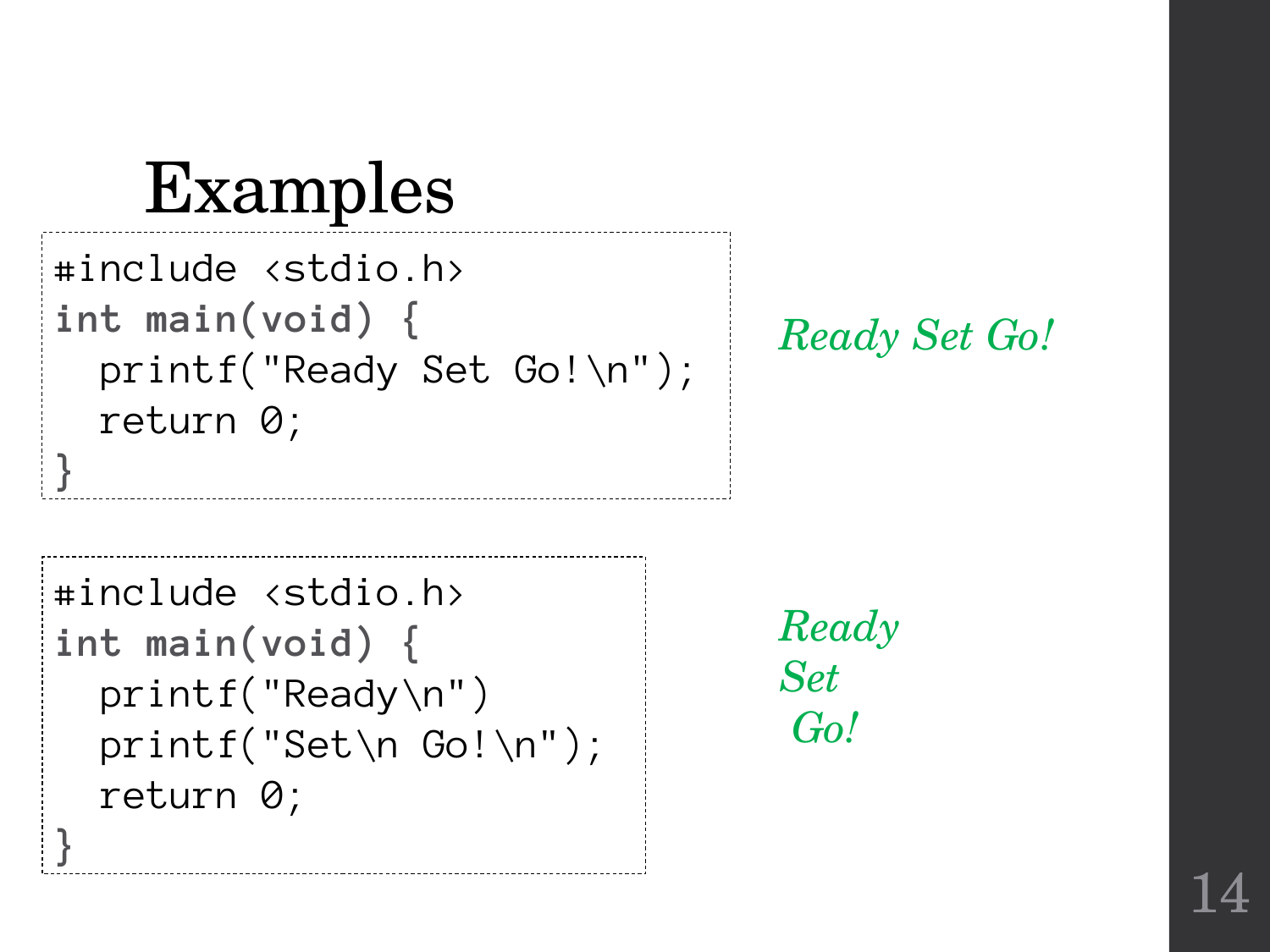

# Examples
#include <stdio.h>
int main(void) {
  printf("Ready Set Go!\n");
  return 0;
}
Ready Set Go!
#include <stdio.h>
int main(void) {
  printf("Ready\n")
  printf("Set\n Go!\n");
  return 0;
}
Ready
Set
 Go!
14